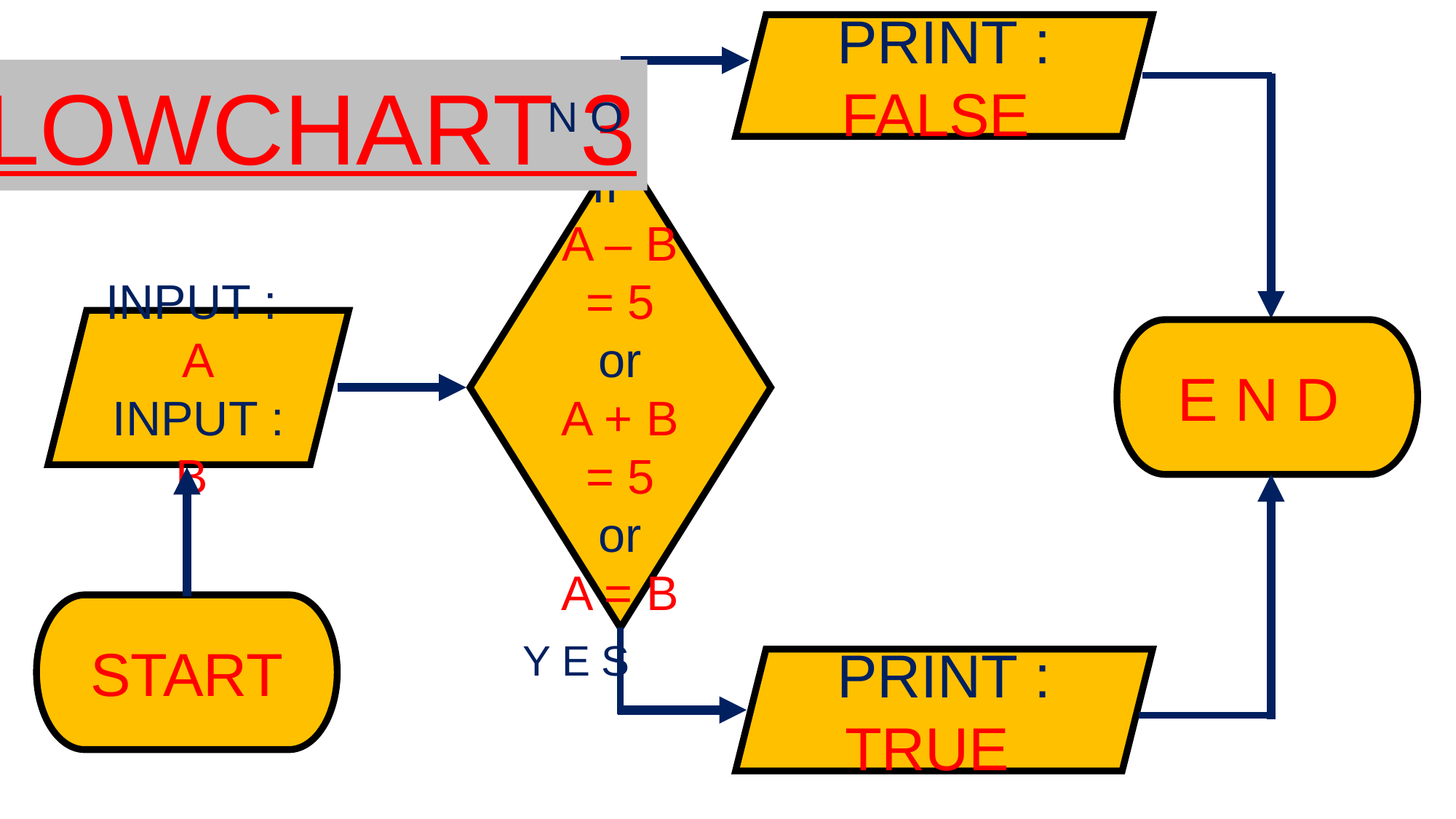

PRINT : FALSE
FLOWCHART 3
N O

IF
A – B = 5
or
A + B = 5
or
A = B

INPUT :  A
INPUT : B
E N D
START
Y E S
PRINT : TRUE